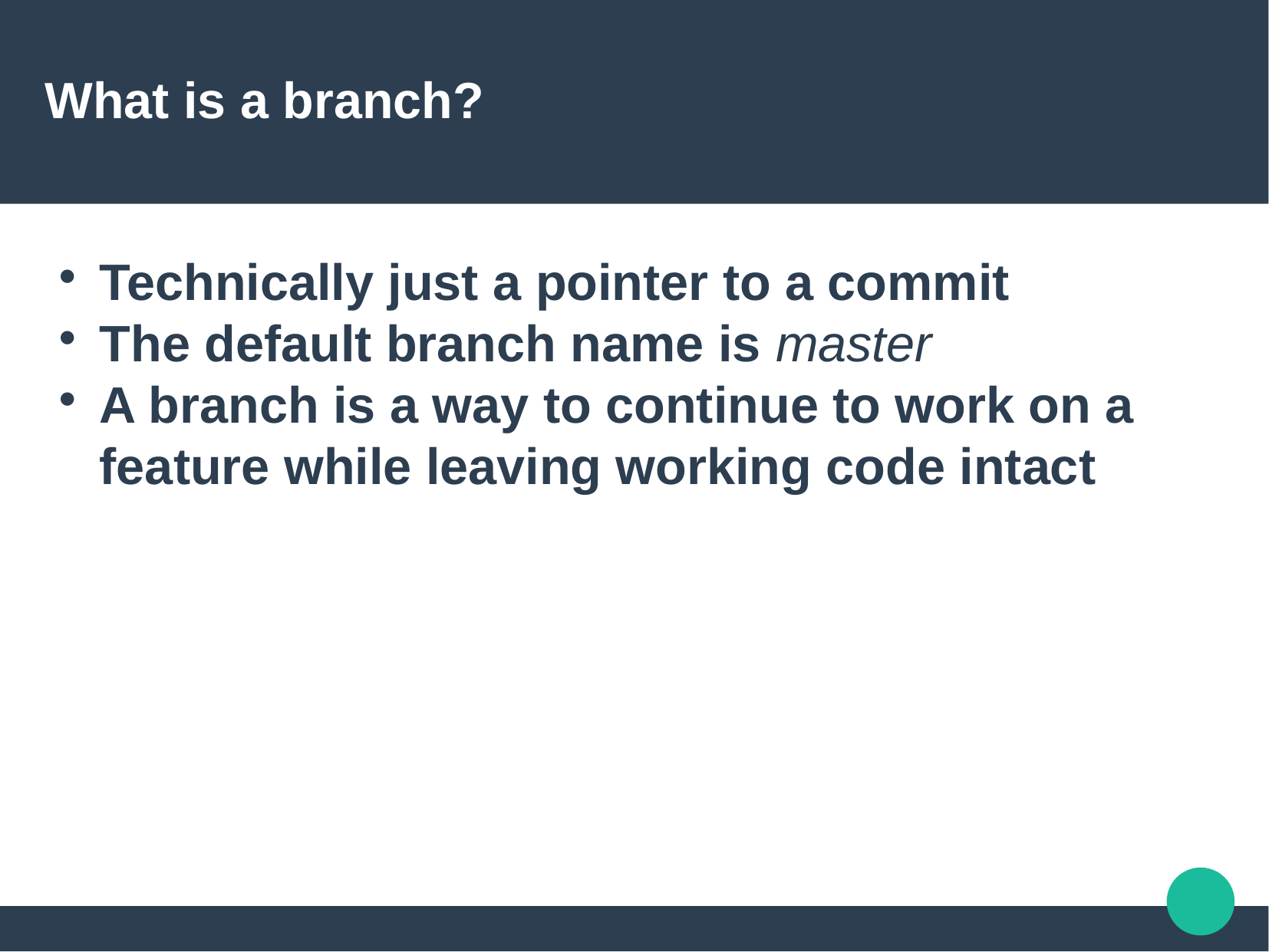

What is a branch?
Technically just a pointer to a commit
The default branch name is master
A branch is a way to continue to work on a feature while leaving working code intact